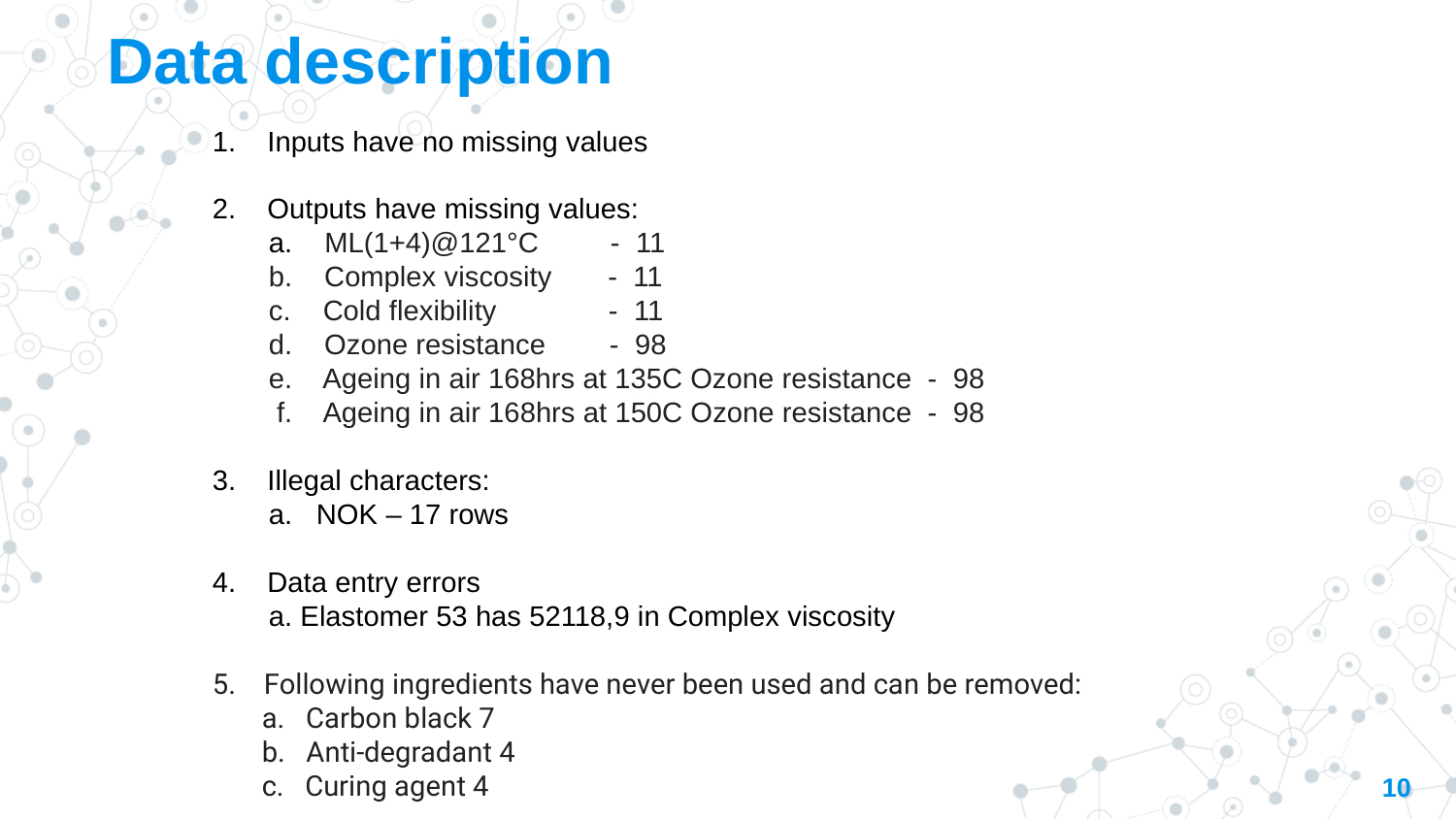

Data description
Inputs have no missing values

Outputs have missing values:
       a.    ML(1+4)@121°C         -  11
       b.    Complex viscosity       -  11
       c.    Cold flexibility              -  11
       d.    Ozone resistance        -  98
       e.    Ageing in air 168hrs at 135C Ozone resistance  -  98
        f.    Ageing in air 168hrs at 150C Ozone resistance  -  98

Illegal characters:
       a.   NOK – 17 rows

Data entry errors
       a. Elastomer 53 has 52118,9 in Complex viscosity

5.    Following ingredients have never been used and can be removed:
       a.   Carbon black 7
       b.   Anti-degradant 4
       c.   Curing agent 4

10